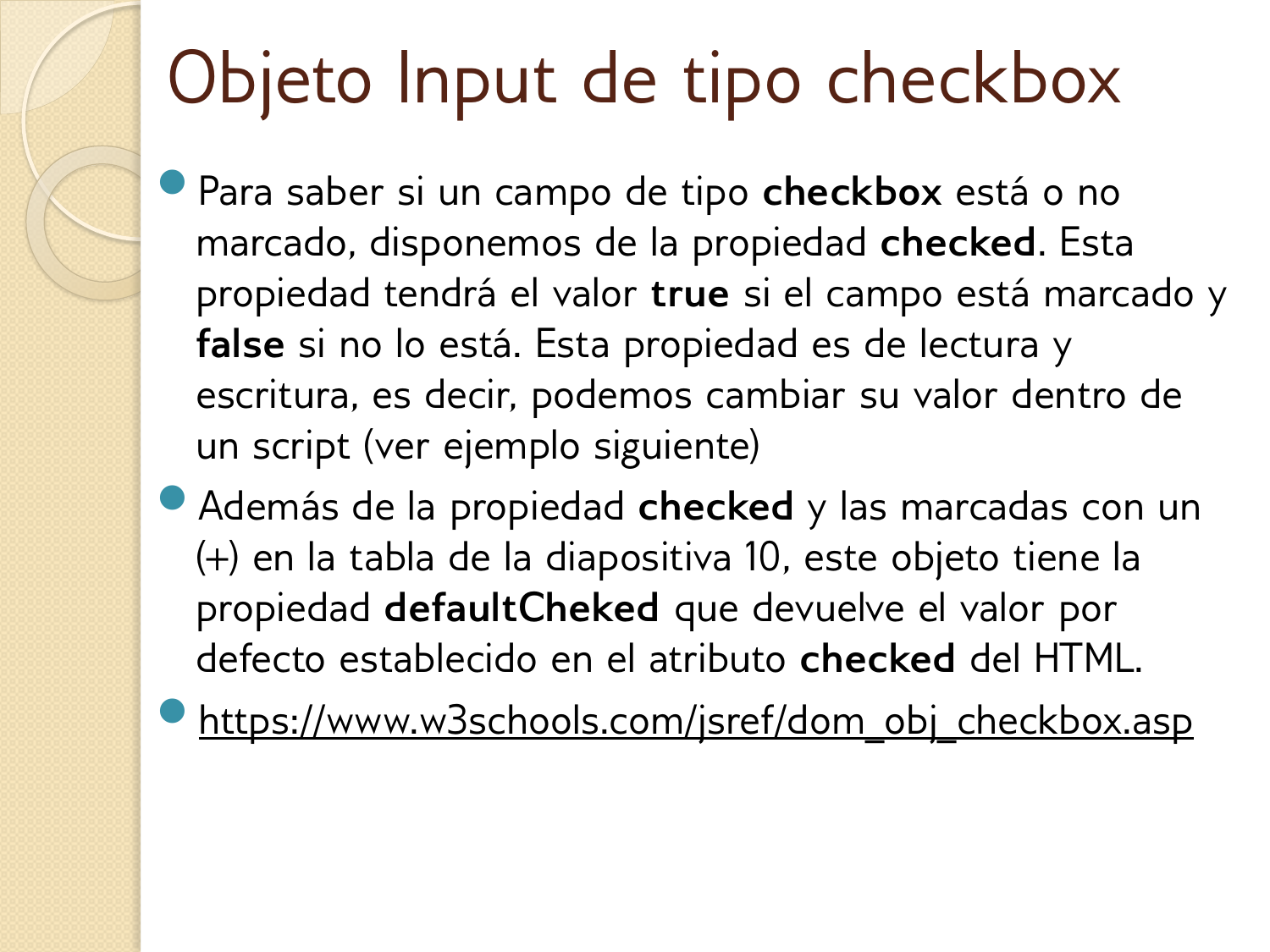

# Objeto Input de tipo checkbox
Para saber si un campo de tipo checkbox está o no marcado, disponemos de la propiedad checked. Esta propiedad tendrá el valor true si el campo está marcado y false si no lo está. Esta propiedad es de lectura y escritura, es decir, podemos cambiar su valor dentro de un script (ver ejemplo siguiente)
Además de la propiedad checked y las marcadas con un (+) en la tabla de la diapositiva 10, este objeto tiene la propiedad defaultCheked que devuelve el valor por defecto establecido en el atributo checked del HTML.
https://www.w3schools.com/jsref/dom_obj_checkbox.asp